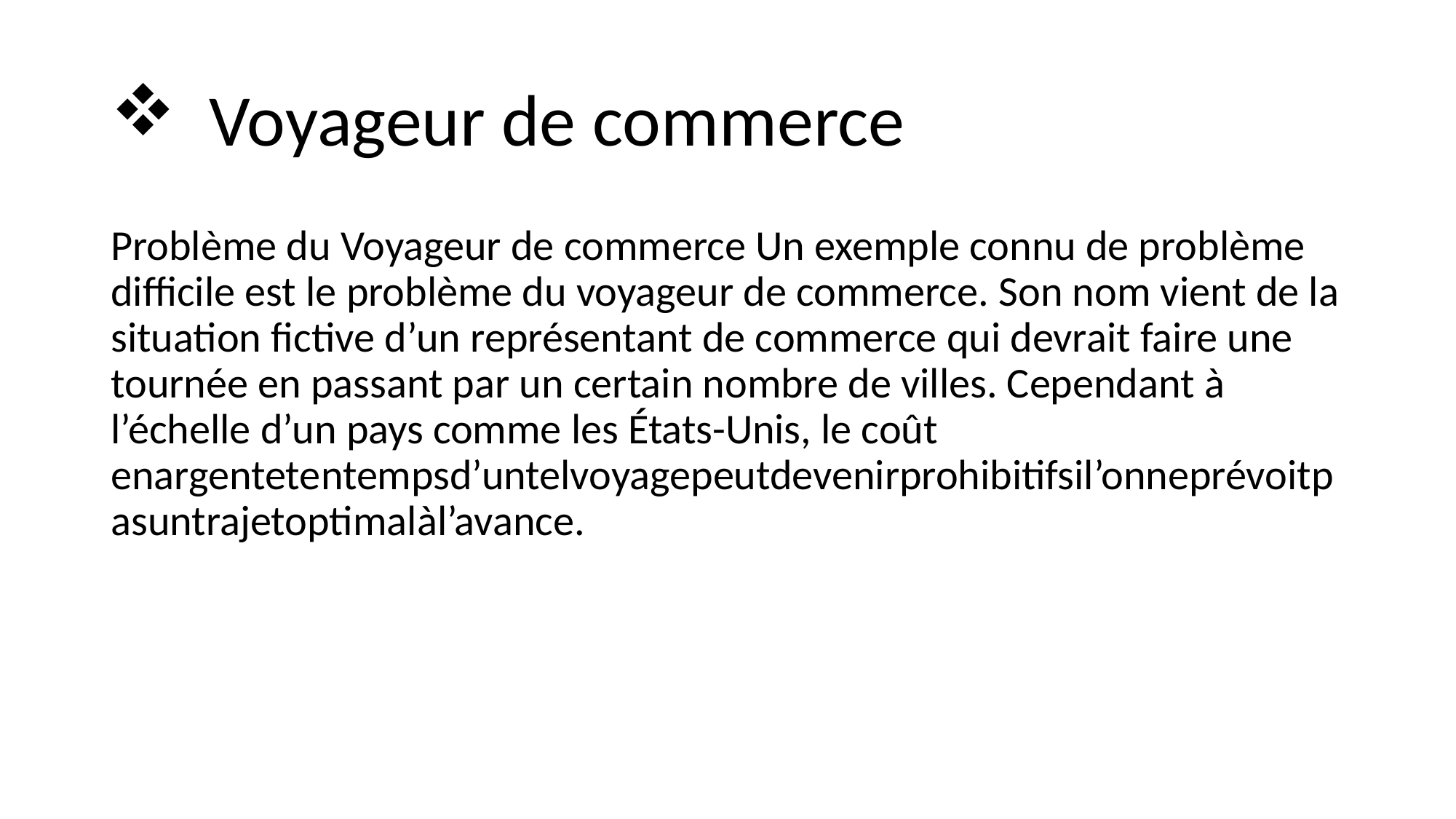

# Voyageur de commerce
Problème du Voyageur de commerce Un exemple connu de problème difficile est le problème du voyageur de commerce. Son nom vient de la situation ﬁctive d’un représentant de commerce qui devrait faire une tournée en passant par un certain nombre de villes. Cependant à l’échelle d’un pays comme les États-Unis, le coût enargentetentempsd’untelvoyagepeutdevenirprohibitifsil’onneprévoitpasuntrajetoptimalàl’avance.